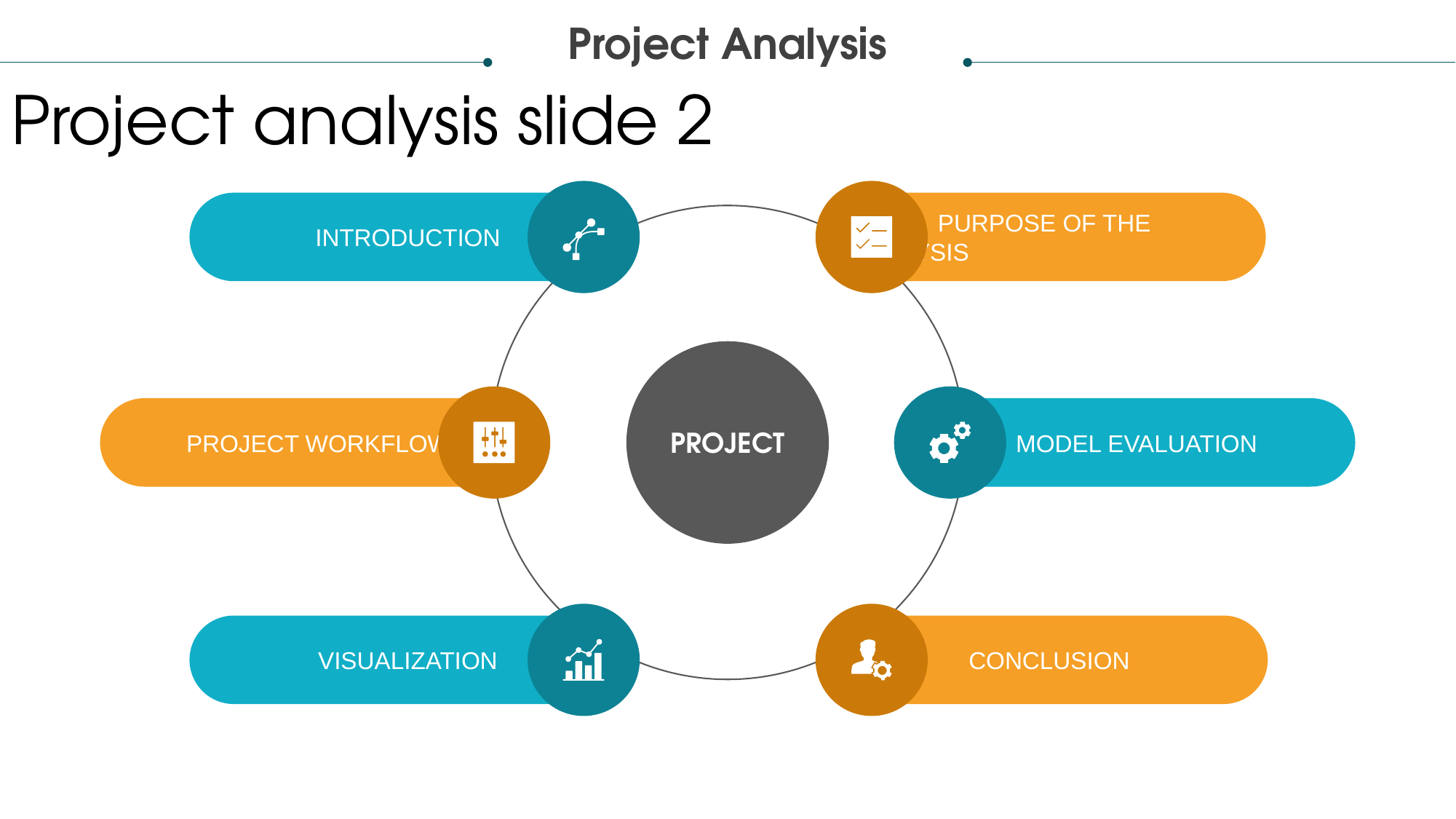

Project Analysis
Project analysis slide 2

INTRODUCTION
	PURPOSE OF THE ANALYSIS

PROJECT

PROJECT WORKFLOW
MODEL EVALUATION

VISUALIZATION
CONCLUSION